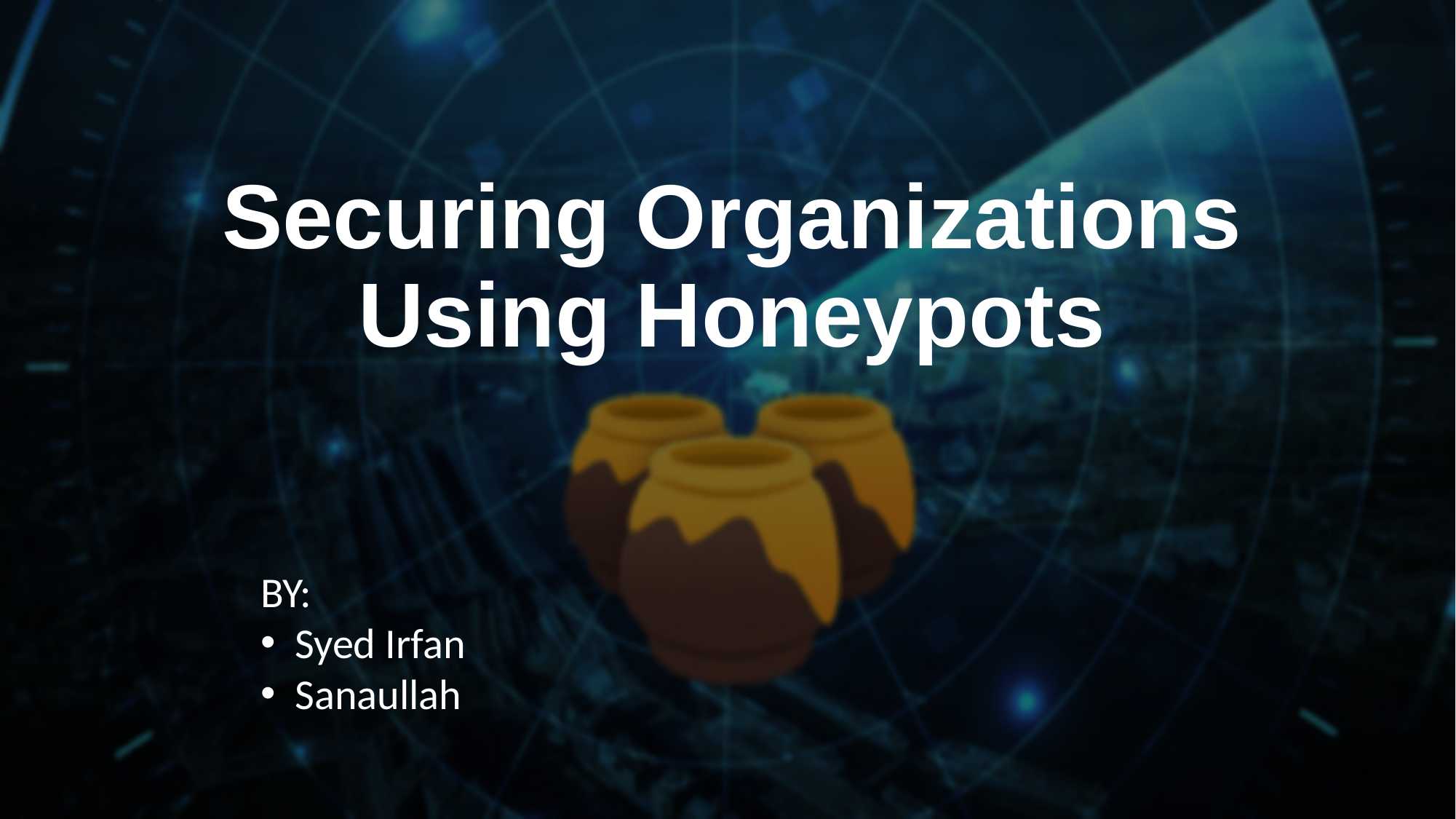

# Securing Organizations Using Honeypots
BY:
Syed Irfan
Sanaullah